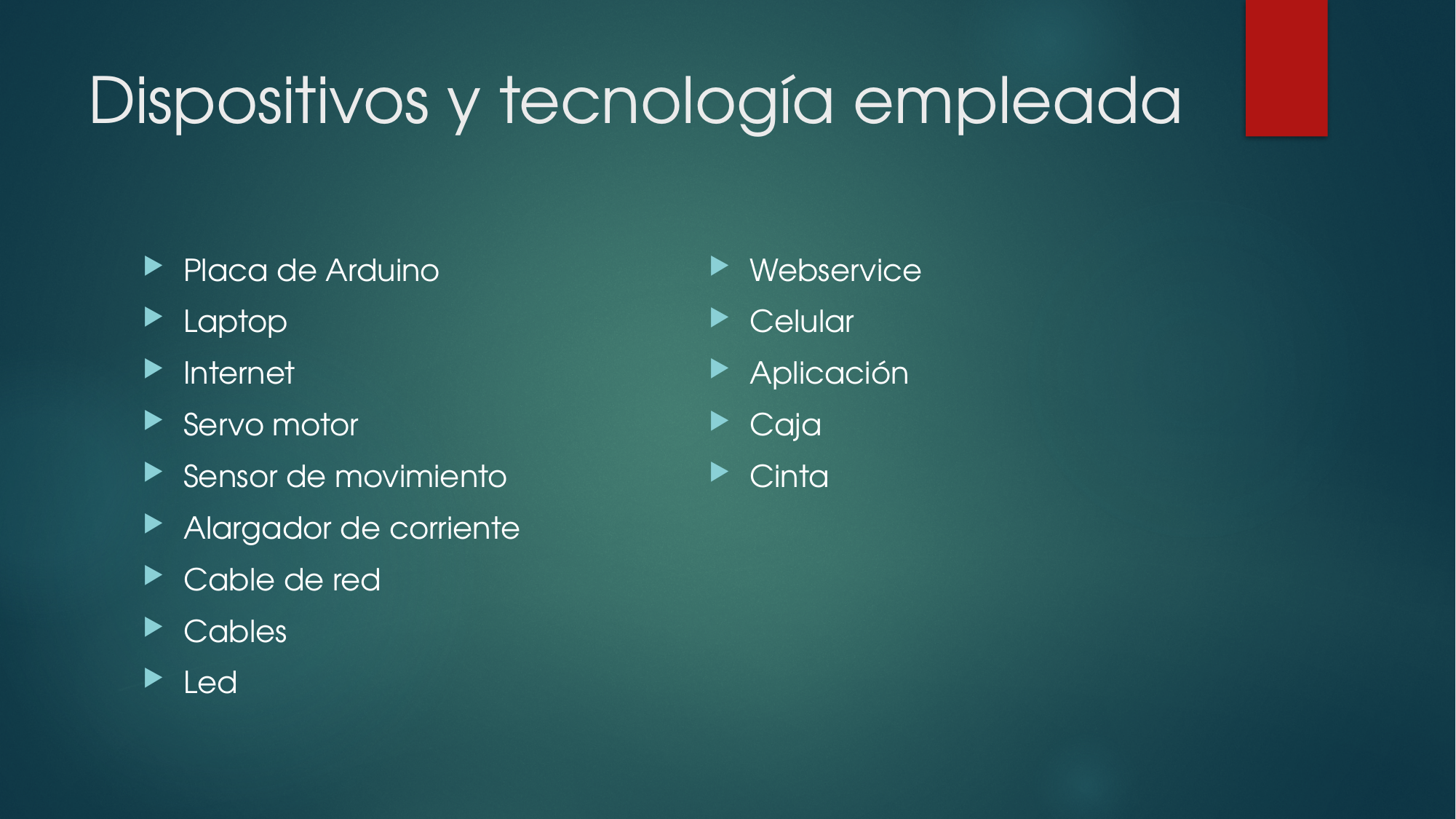

# Dispositivos y tecnología empleada
Placa de Arduino
Laptop
Internet
Servo motor
Sensor de movimiento
Alargador de corriente
Cable de red
Cables
Led

Webservice
Celular
Aplicación
Caja
Cinta